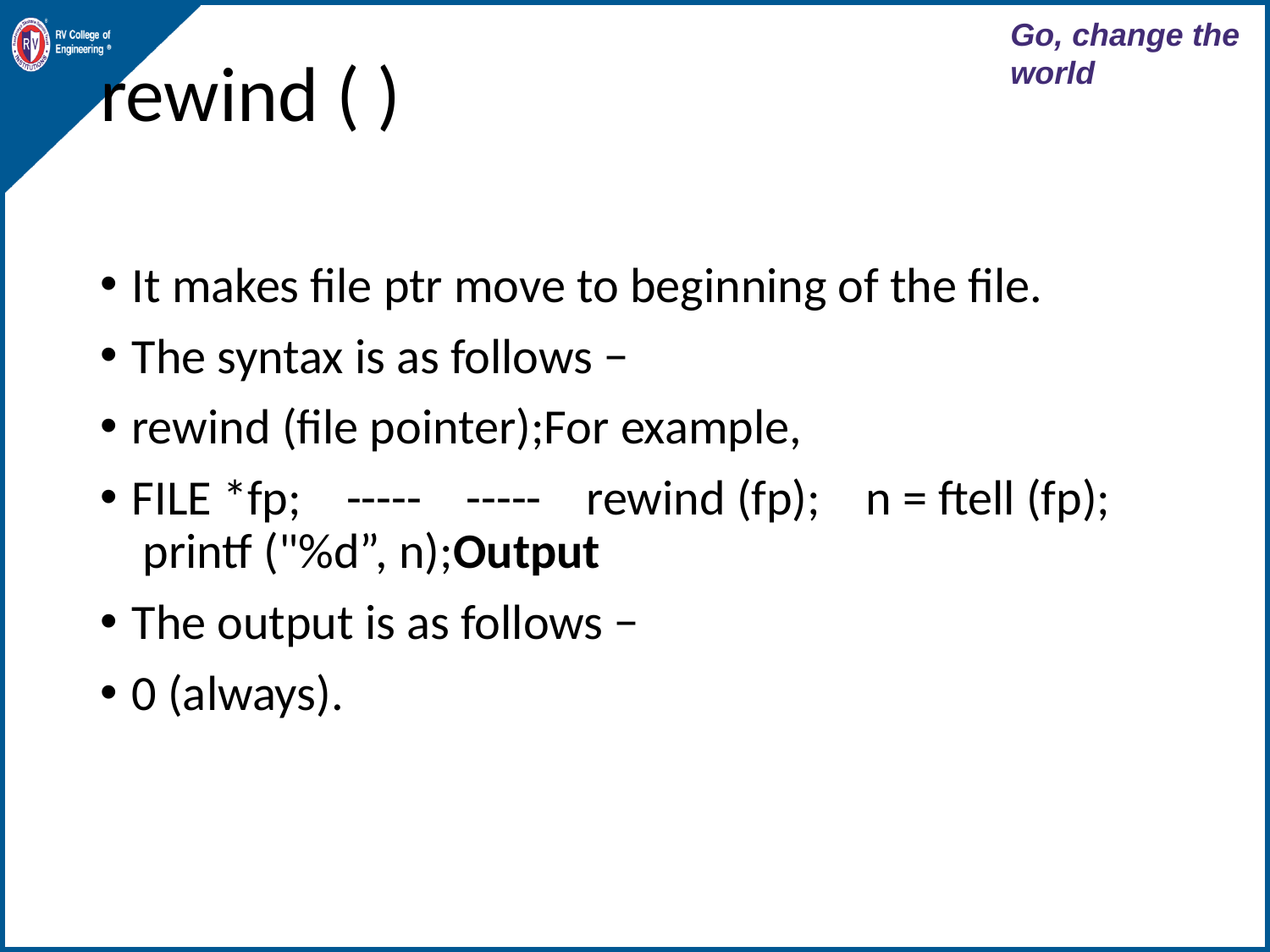

# rewind ( )
It makes file ptr move to beginning of the file.
The syntax is as follows −
rewind (file pointer);For example,
FILE *fp;    -----    -----    rewind (fp);    n = ftell (fp);    printf ("%d”, n);Output
The output is as follows −
0 (always).